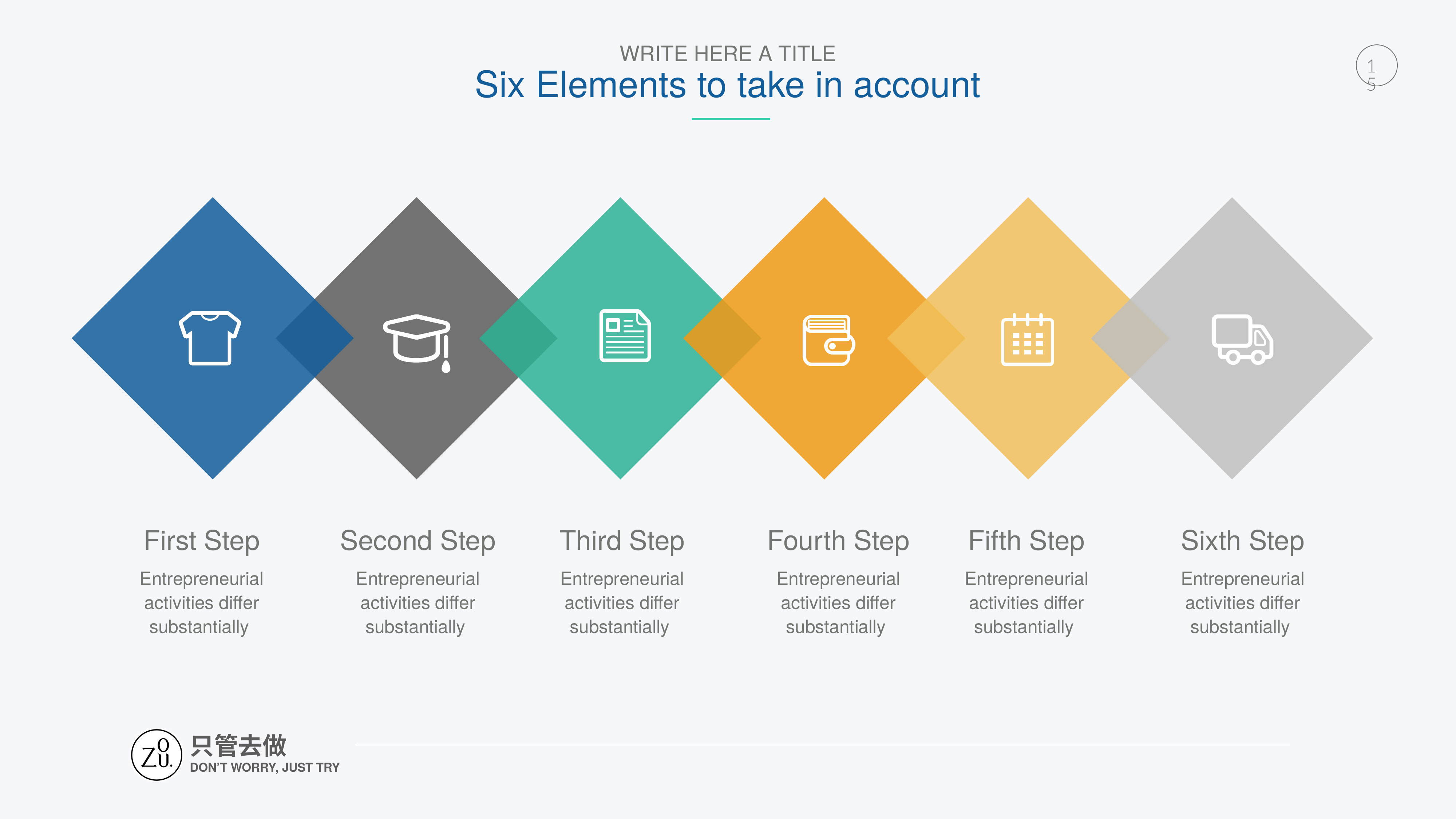

WRITE HERE A TITLE
Six Elements to take in account
15

First Step
Second Step
Third Step
Fourth Step
Fifth Step
Sixth Step
Entrepreneurial activities differ substantially
Entrepreneurial activities differ substantially
Entrepreneurial activities differ substantially
Entrepreneurial activities differ substantially
Entrepreneurial activities differ substantially
Entrepreneurial activities differ substantially